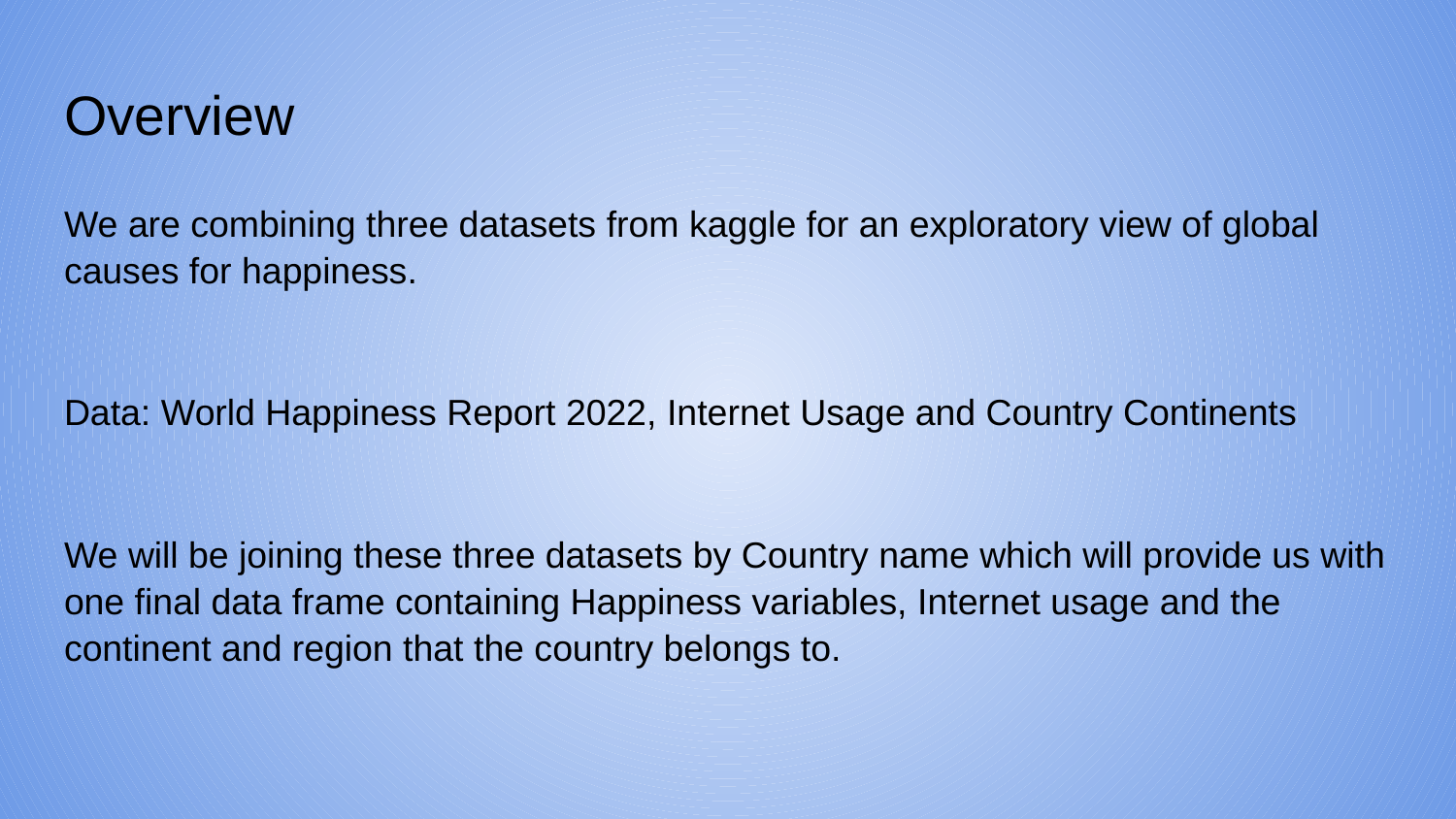

# Overview
We are combining three datasets from kaggle for an exploratory view of global causes for happiness.

Data: World Happiness Report 2022, Internet Usage and Country Continents

We will be joining these three datasets by Country name which will provide us with one final data frame containing Happiness variables, Internet usage and the continent and region that the country belongs to.